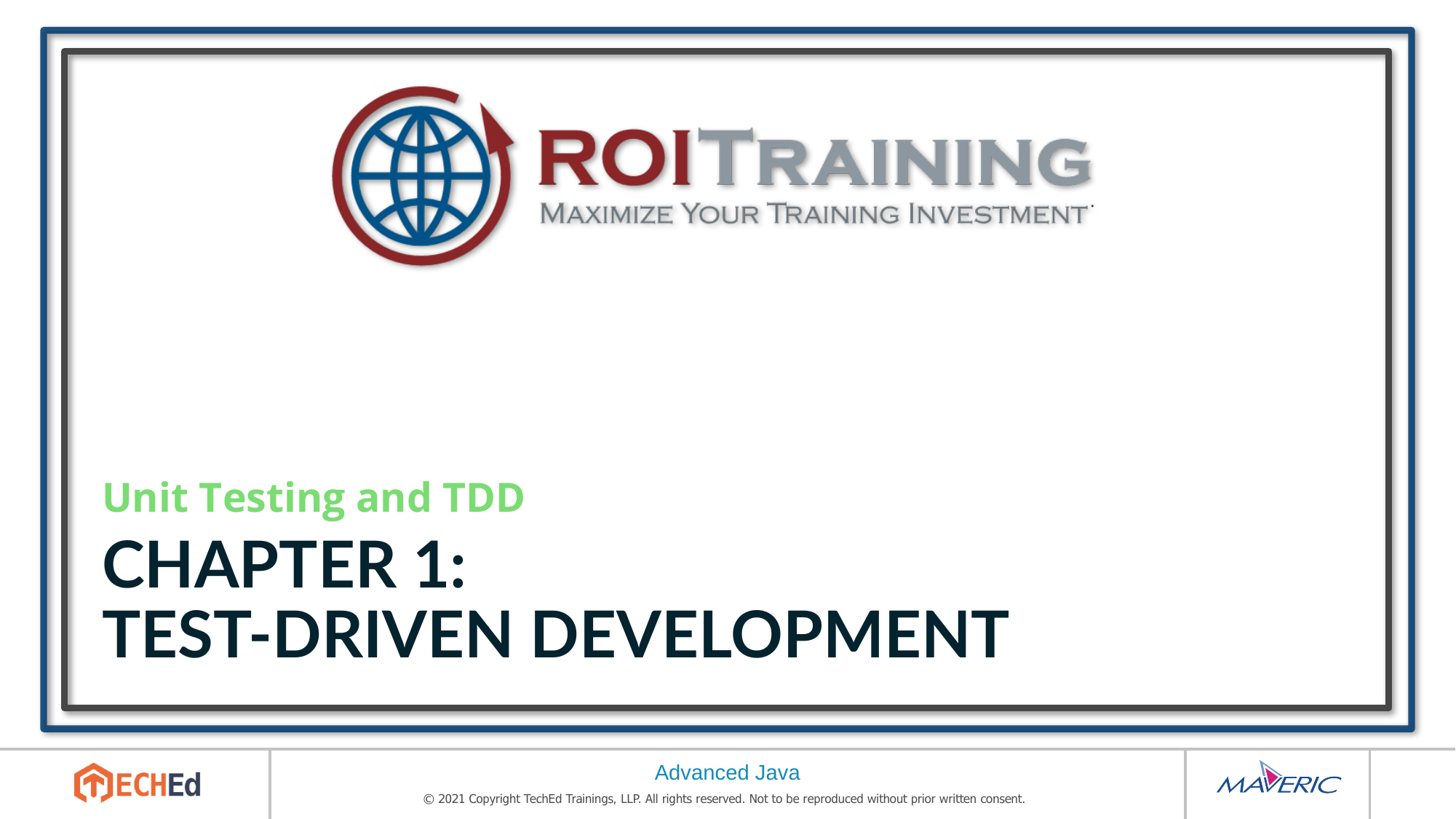

Unit Testing and TDD
# Chapter 1: Test-Driven Development